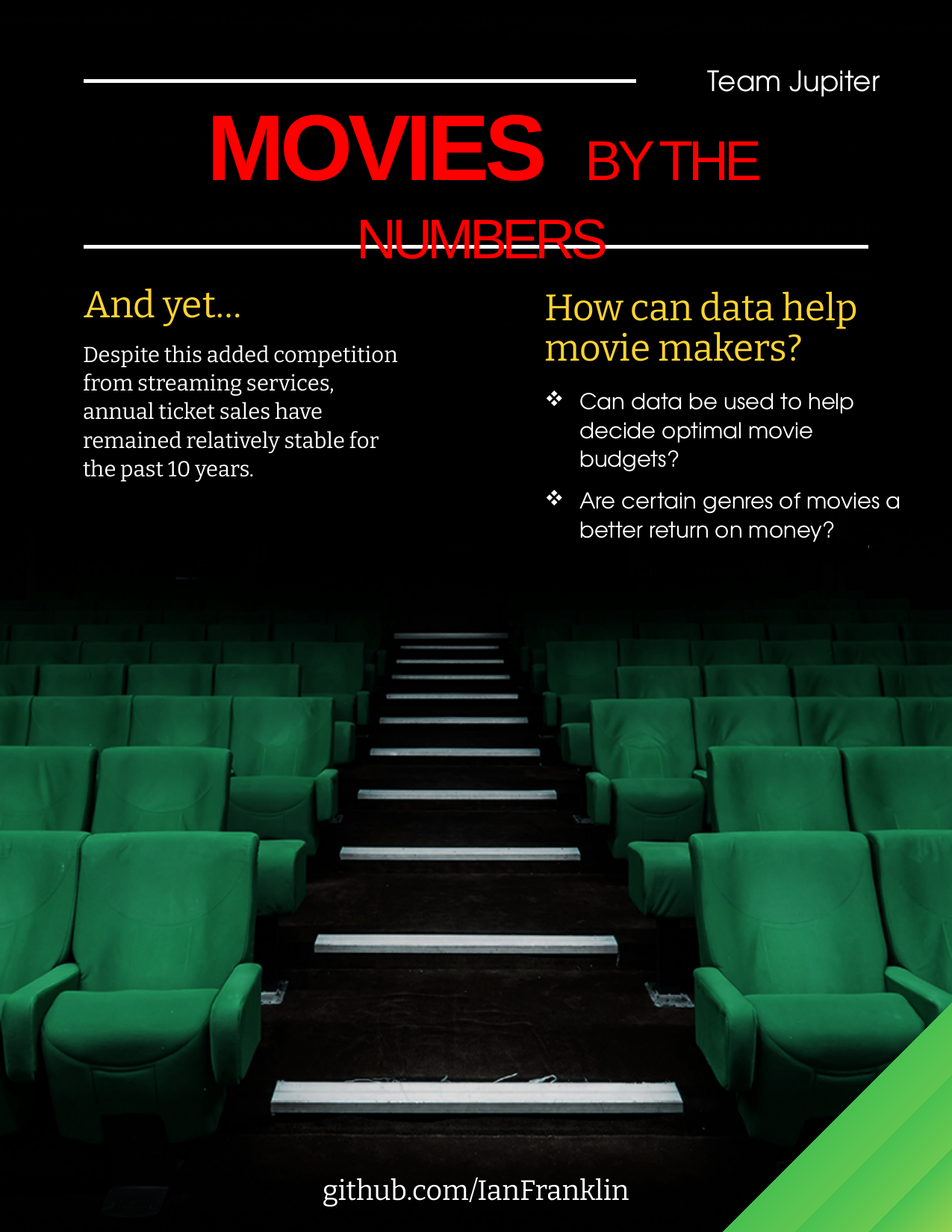

Team Jupiter
# Movies BY THE NUMBERS
And yet…

How can data help movie makers?
Despite this added competition from streaming services, annual ticket sales have remained relatively stable for the past 10 years.
Can data be used to help decide optimal movie budgets?
Are certain genres of movies a better return on money?

github.com/IanFranklin